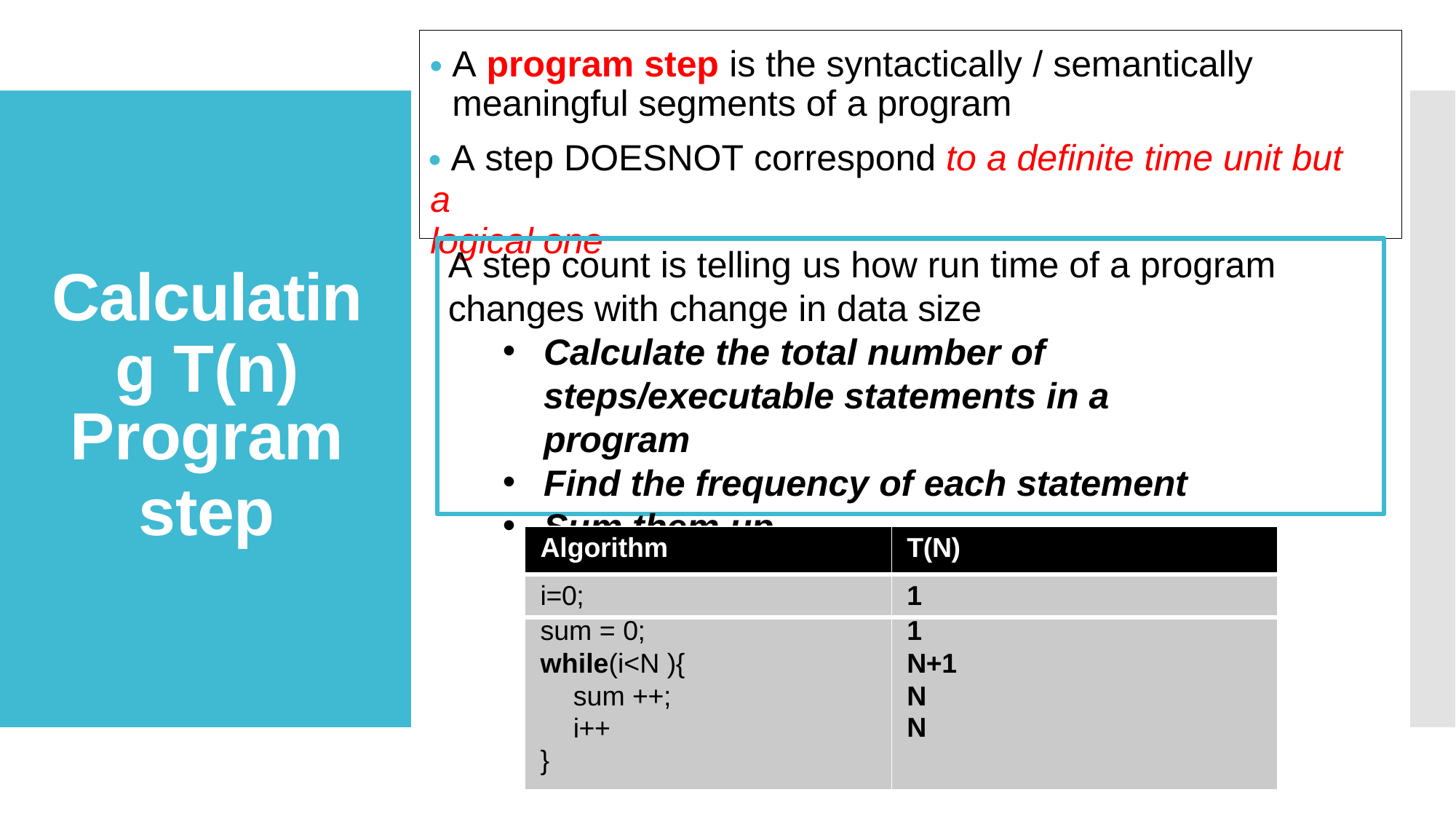

🞄 A program step is the syntactically / semantically meaningful segments of a program
🞄 A step DOESNOT correspond to a definite time unit but a
logical one

A step count is telling us how run time of a program changes with change in data size
Calculating T(n)
Program
step
Calculate the total number of steps/executable statements in a program
Find the frequency of each statement
Sum them up
| Algorithm | T(N) |
| --- | --- |
| i=0; | 1 |
| sum = 0; | 1 |
| while(i<N ){ | N+1 |
| sum ++; | N |
| i++ | N |
| } |  |